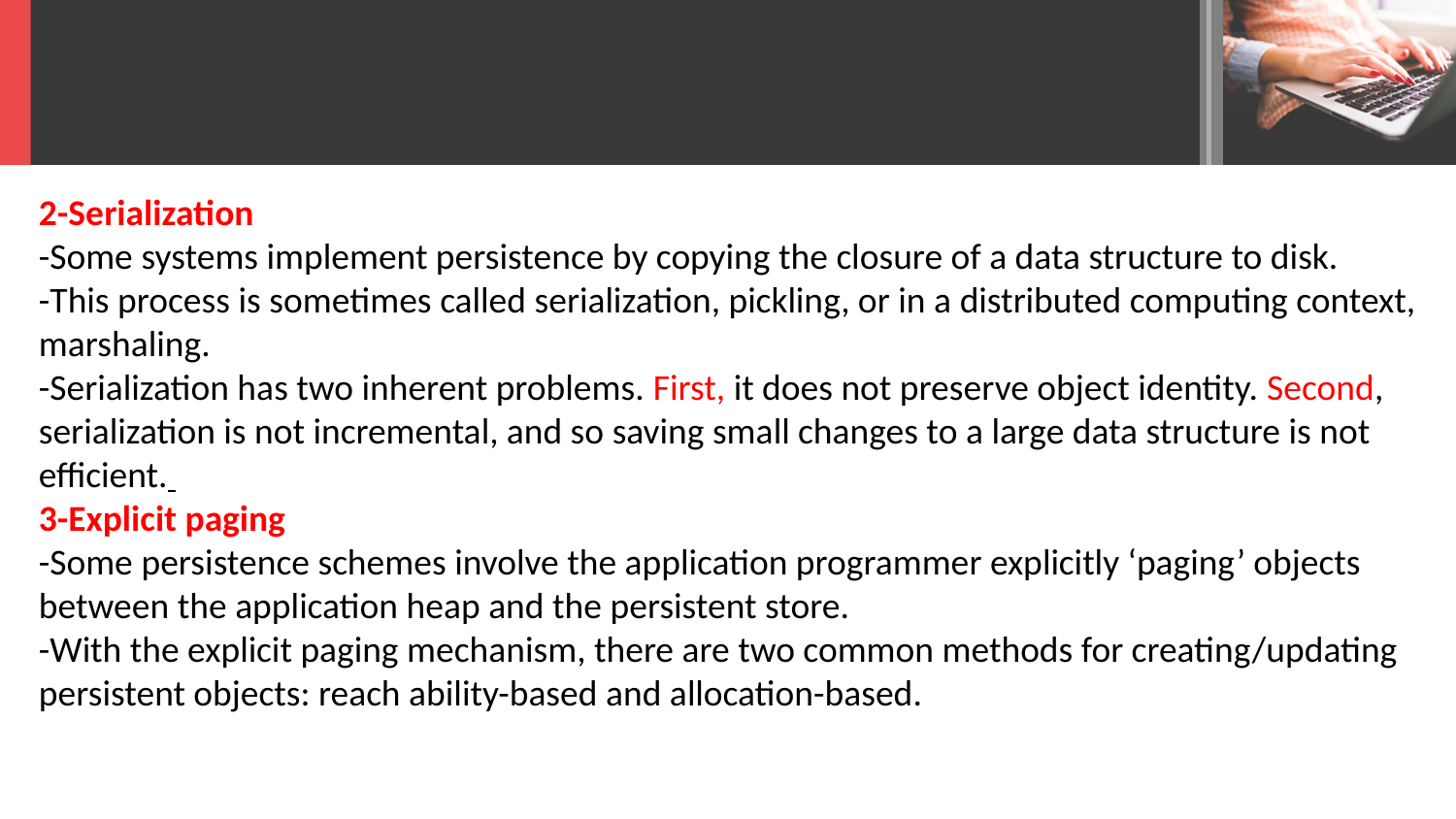

2-Serialization
-Some systems implement persistence by copying the closure of a data structure to disk.
-This process is sometimes called serialization, pickling, or in a distributed computing context, marshaling.
-Serialization has two inherent problems. First, it does not preserve object identity. Second, serialization is not incremental, and so saving small changes to a large data structure is not
efficient.
3-Explicit paging
-Some persistence schemes involve the application programmer explicitly ‘paging’ objects
between the application heap and the persistent store.
-With the explicit paging mechanism, there are two common methods for creating/updating persistent objects: reach ability-based and allocation-based.